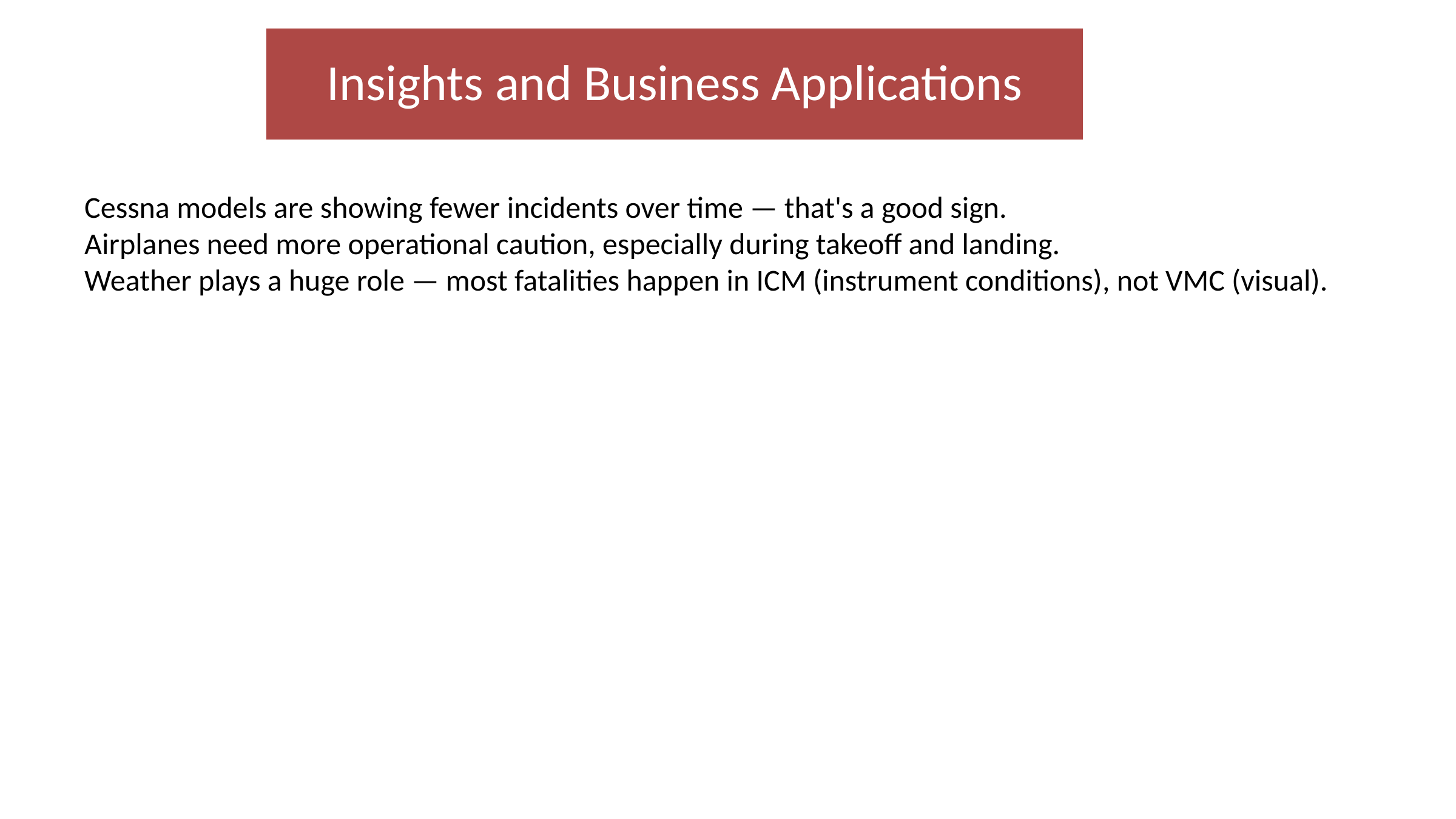

Insights and Business Applications
Cessna models are showing fewer incidents over time — that's a good sign.
Airplanes need more operational caution, especially during takeoff and landing.
Weather plays a huge role — most fatalities happen in ICM (instrument conditions), not VMC (visual).